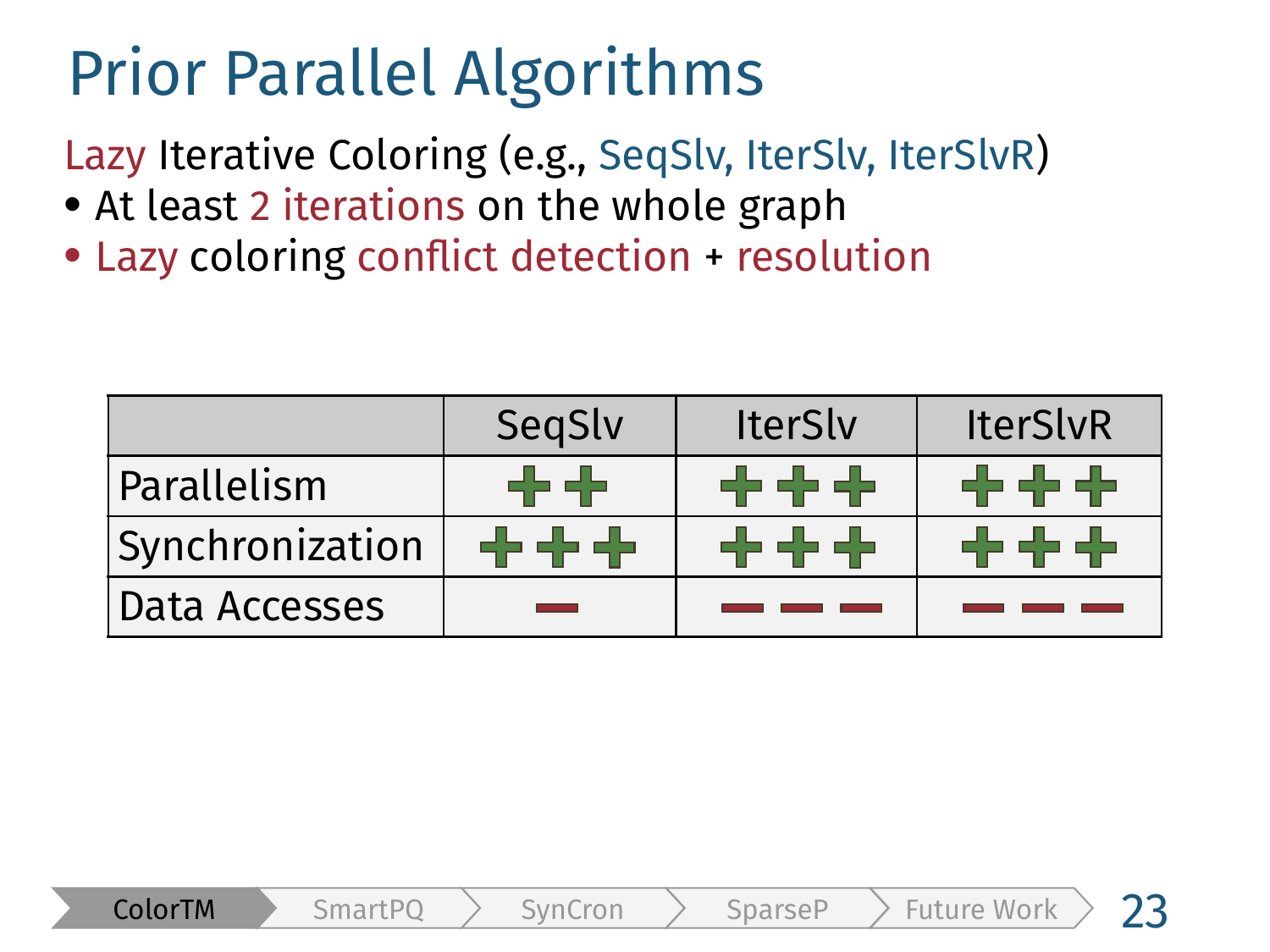

Prior Parallel Algorithms
Lazy Iterative Coloring (e.g., SeqSlv, IterSlv, IterSlvR)
At least 2 iterations on the whole graph
Lazy coloring conflict detection + resolution
|  | SeqSlv | IterSlv | IterSlvR |
| --- | --- | --- | --- |
| Parallelism |  |  |  |
| Synchronization |  |  |  |
| Data Accesses |  |  |  |

23
ColorTM
SmartPQ
SynCron
SparseP
Future Work